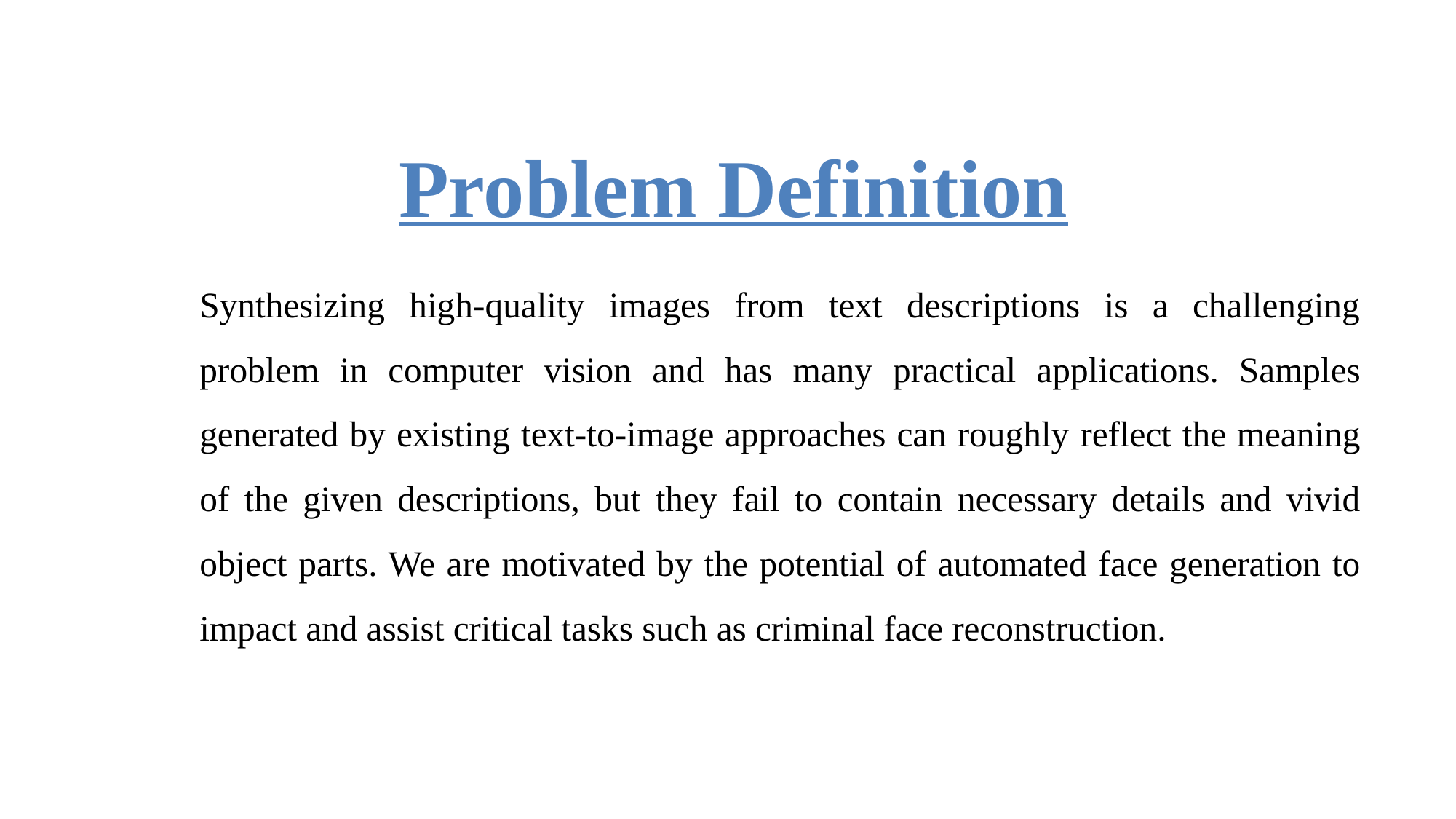

# Problem Definition
Synthesizing high-quality images from text descriptions is a challenging problem in computer vision and has many practical applications. Samples generated by existing text-to-image approaches can roughly reflect the meaning of the given descriptions, but they fail to contain necessary details and vivid object parts. We are motivated by the potential of automated face generation to impact and assist critical tasks such as criminal face reconstruction.